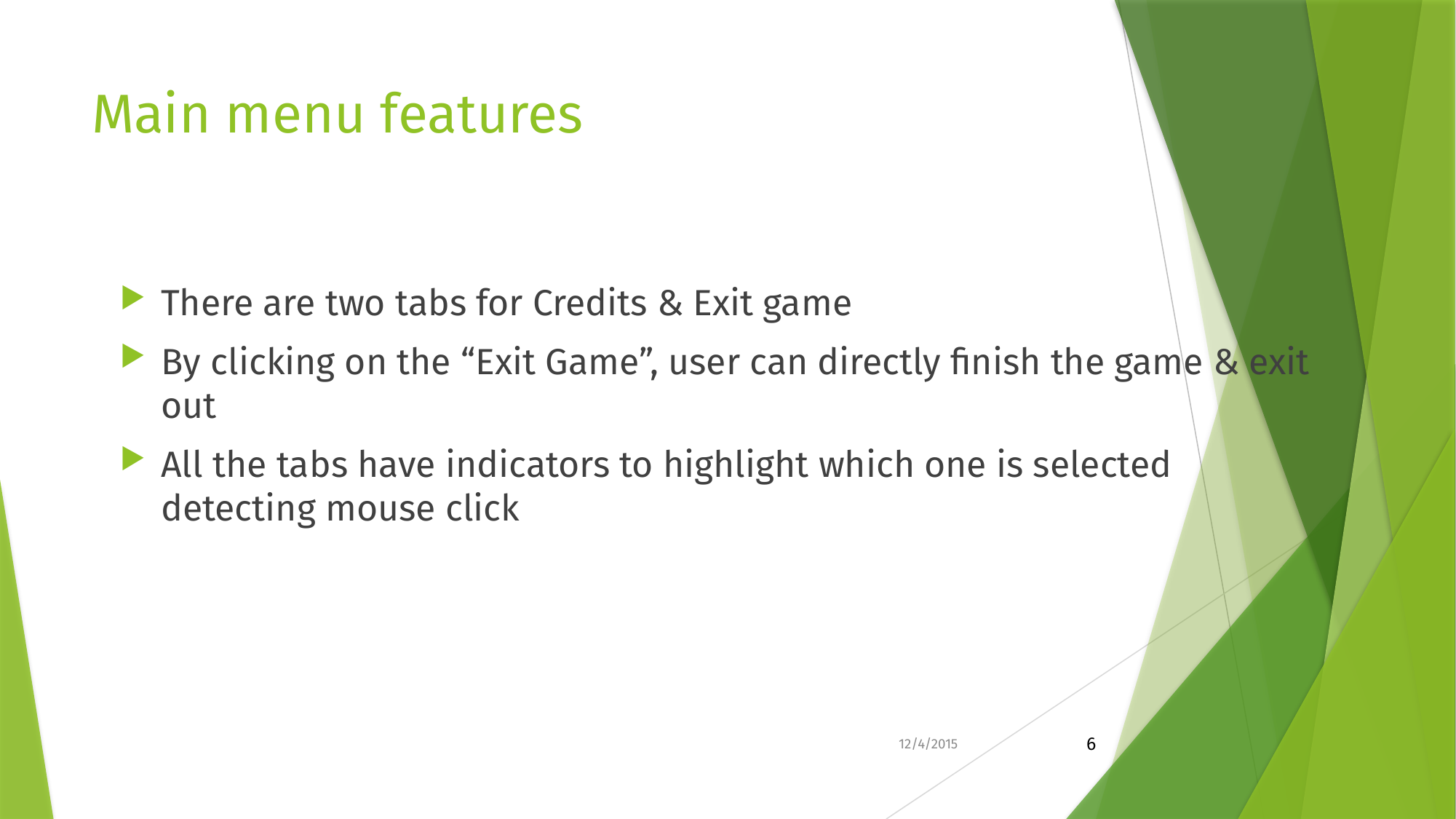

# Main menu features
There are two tabs for Credits & Exit game
By clicking on the “Exit Game”, user can directly finish the game & exit out
All the tabs have indicators to highlight which one is selected detecting mouse click
12/4/2015
6